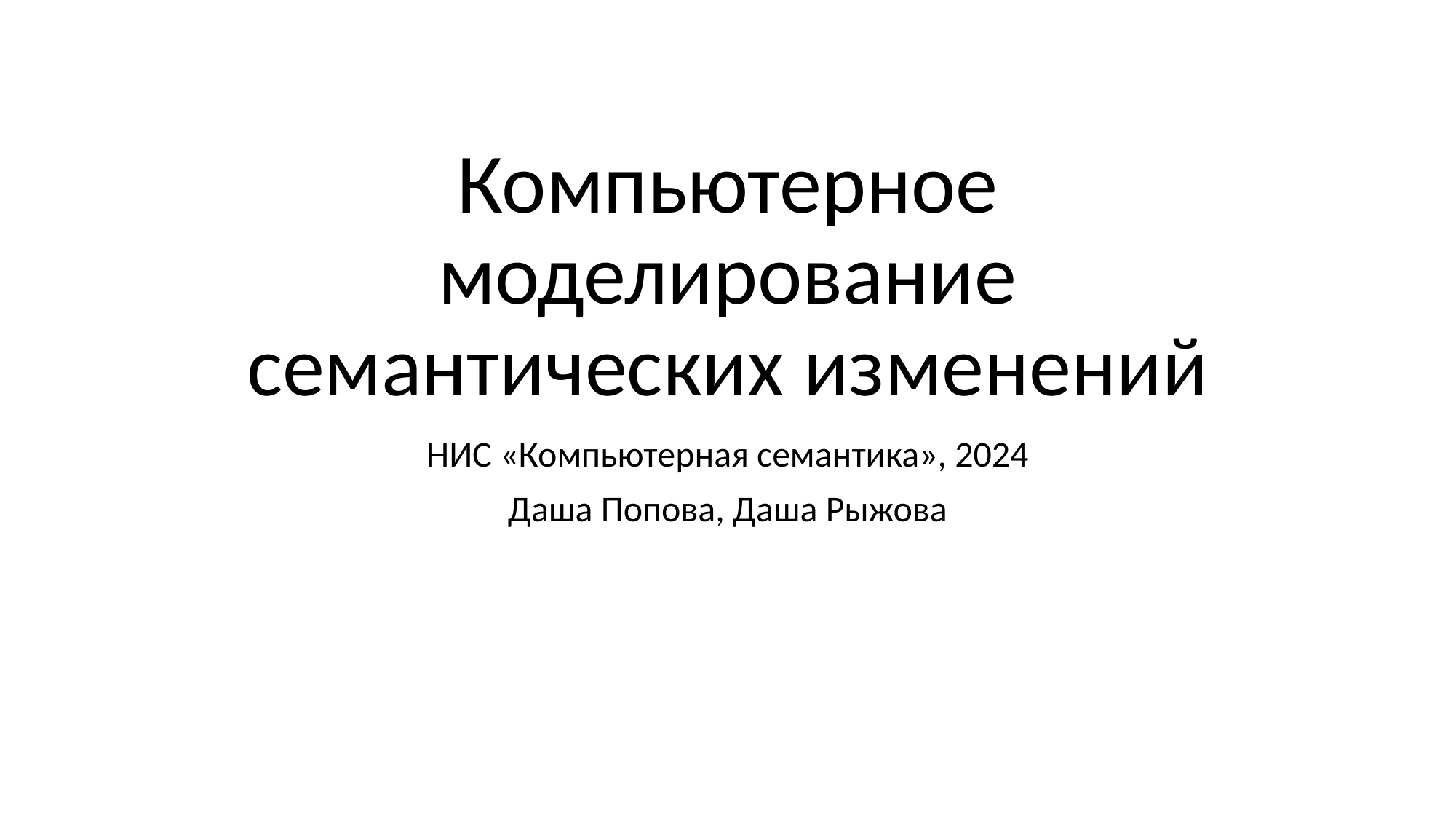

# Компьютерное моделирование семантических изменений
НИС «Компьютерная семантика», 2024
Даша Попова, Даша Рыжова